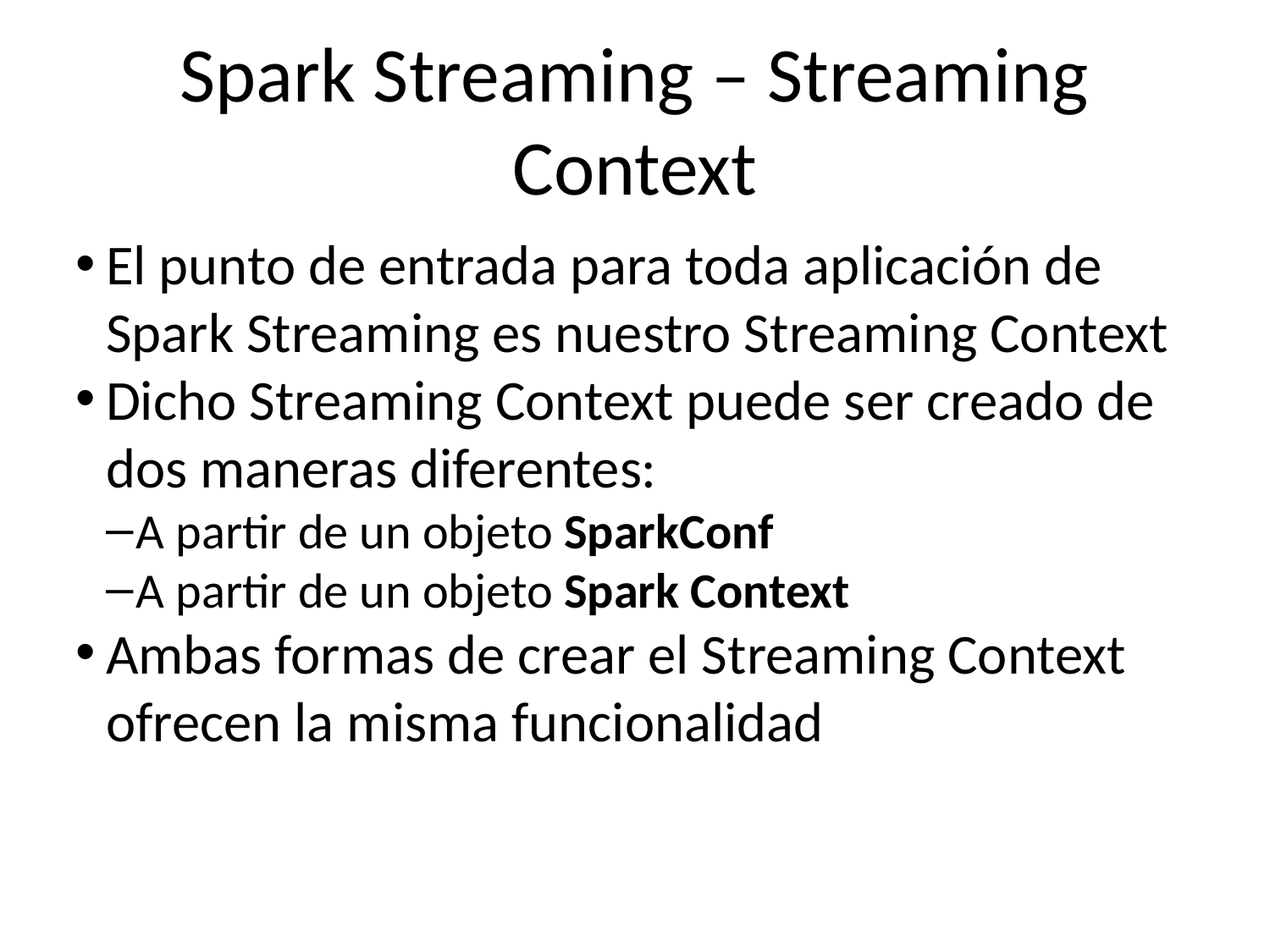

Spark Streaming – Streaming Context
El punto de entrada para toda aplicación de Spark Streaming es nuestro Streaming Context
Dicho Streaming Context puede ser creado de dos maneras diferentes:
A partir de un objeto SparkConf
A partir de un objeto Spark Context
Ambas formas de crear el Streaming Context ofrecen la misma funcionalidad